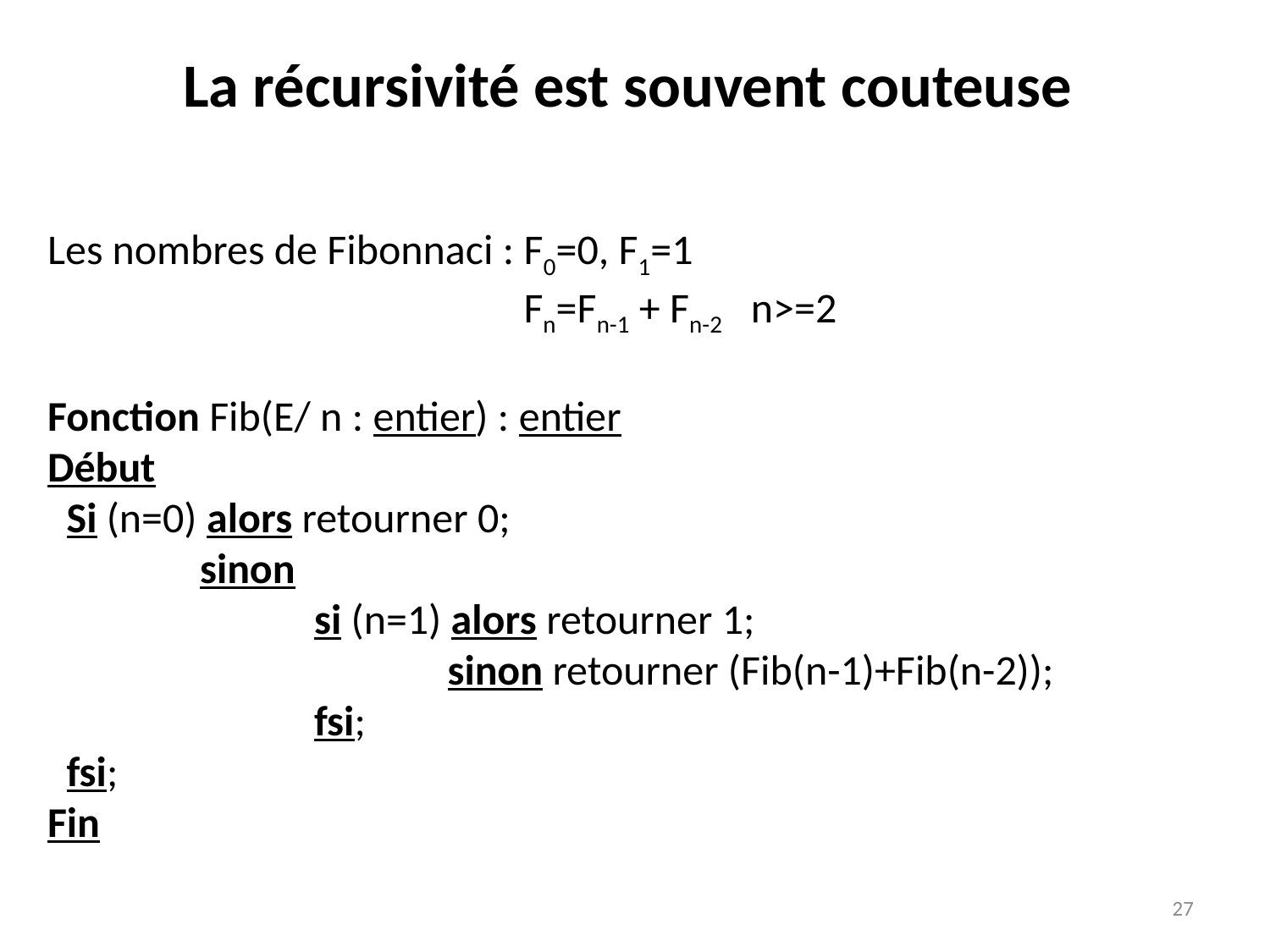

# La récursivité est souvent couteuse
Les nombres de Fibonnaci : F0=0, F1=1
                                                  Fn=Fn-1 + Fn-2   n>=2

Fonction Fib(E/ n : entier) : entier
Début
  Si (n=0) alors retourner 0;
                sinon
                            si (n=1) alors retourner 1;
                                          sinon retourner (Fib(n-1)+Fib(n-2));
                            fsi;
  fsi;
Fin
27